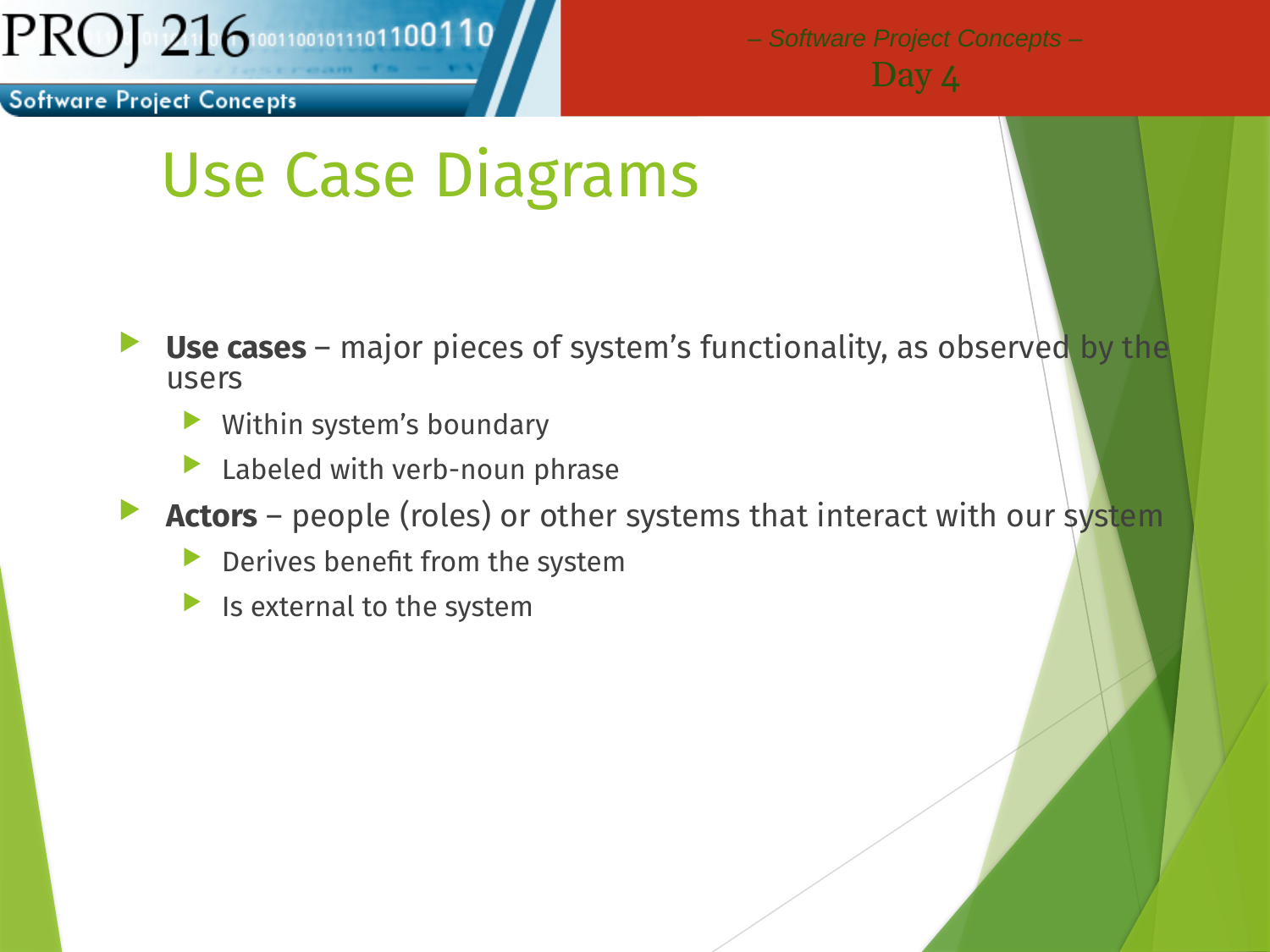

# Use Case Diagrams
Use cases – major pieces of system’s functionality, as observed by the users
Within system’s boundary
Labeled with verb-noun phrase
Actors – people (roles) or other systems that interact with our system
Derives benefit from the system
Is external to the system